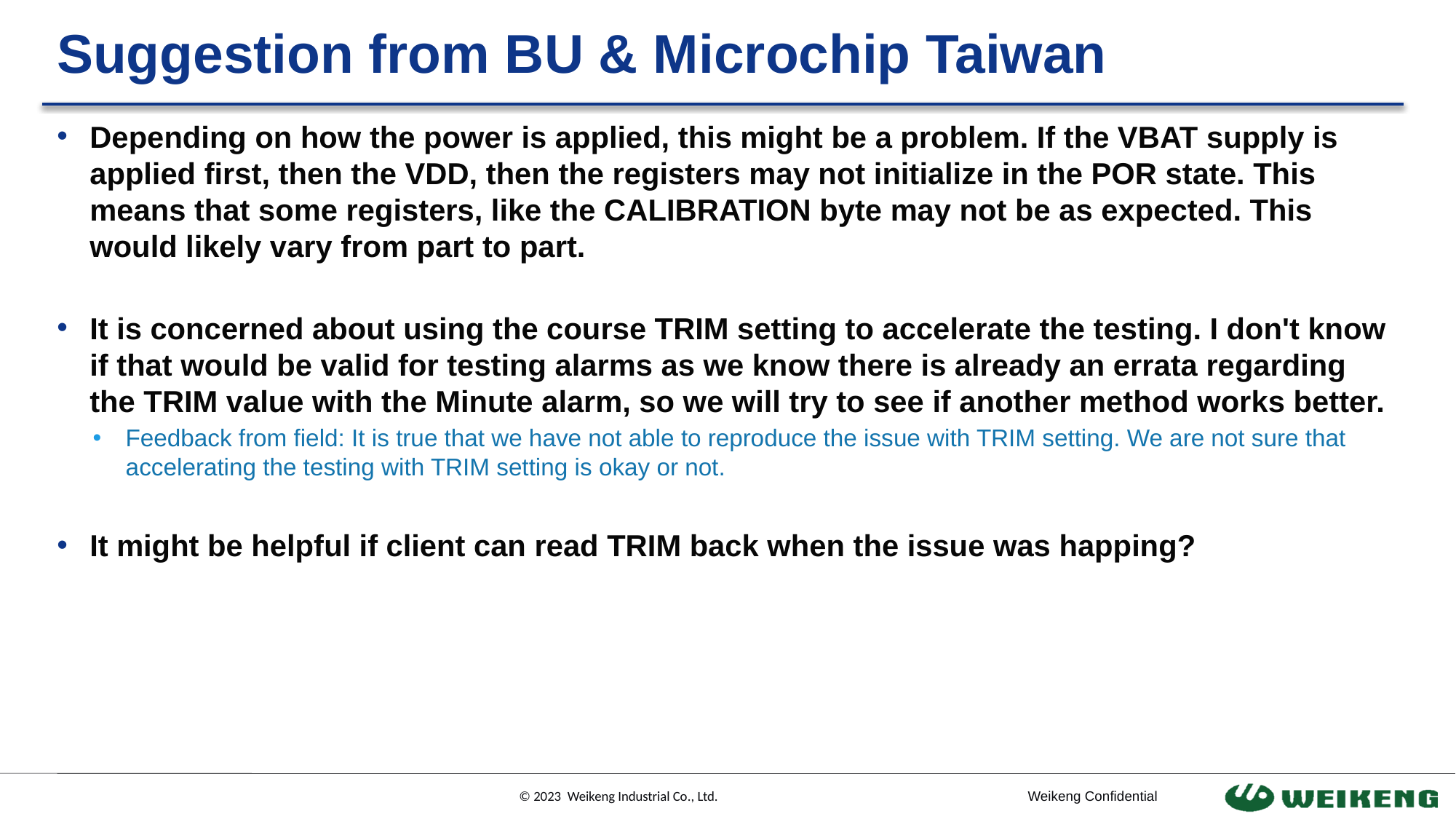

# Suggestion from BU & Microchip Taiwan
Depending on how the power is applied, this might be a problem. If the VBAT supply is applied first, then the VDD, then the registers may not initialize in the POR state. This means that some registers, like the CALIBRATION byte may not be as expected. This would likely vary from part to part.

It is concerned about using the course TRIM setting to accelerate the testing. I don't know if that would be valid for testing alarms as we know there is already an errata regarding the TRIM value with the Minute alarm, so we will try to see if another method works better.
Feedback from field: It is true that we have not able to reproduce the issue with TRIM setting. We are not sure that accelerating the testing with TRIM setting is okay or not.

It might be helpful if client can read TRIM back when the issue was happing?